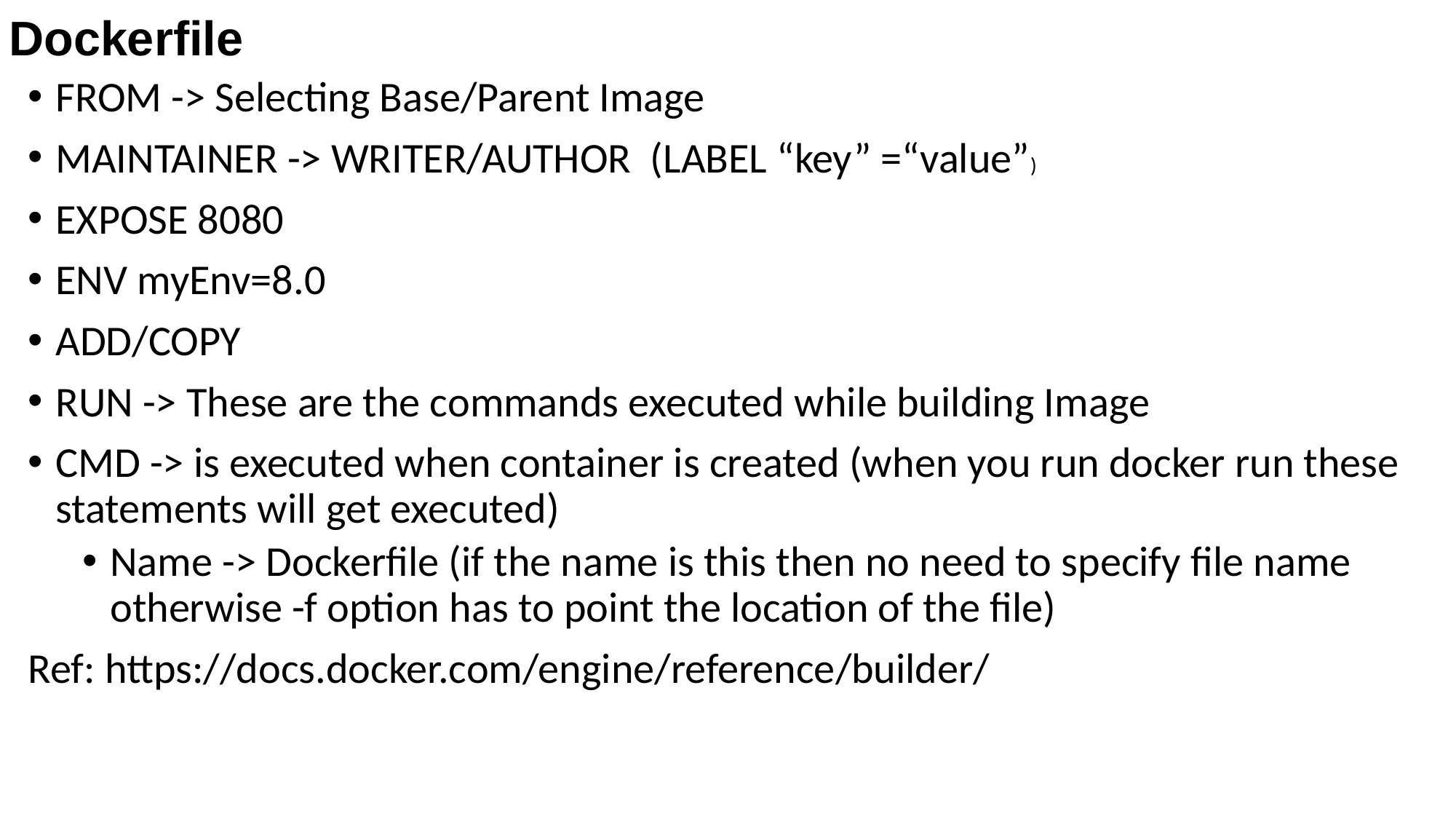

# Dockerfile
FROM -> Selecting Base/Parent Image
MAINTAINER -> WRITER/AUTHOR  (LABEL “key” =“value”)
EXPOSE 8080
ENV myEnv=8.0
ADD/COPY
RUN -> These are the commands executed while building Image
CMD -> is executed when container is created (when you run docker run these statements will get executed)
Name -> Dockerfile (if the name is this then no need to specify file name otherwise -f option has to point the location of the file)
Ref: https://docs.docker.com/engine/reference/builder/